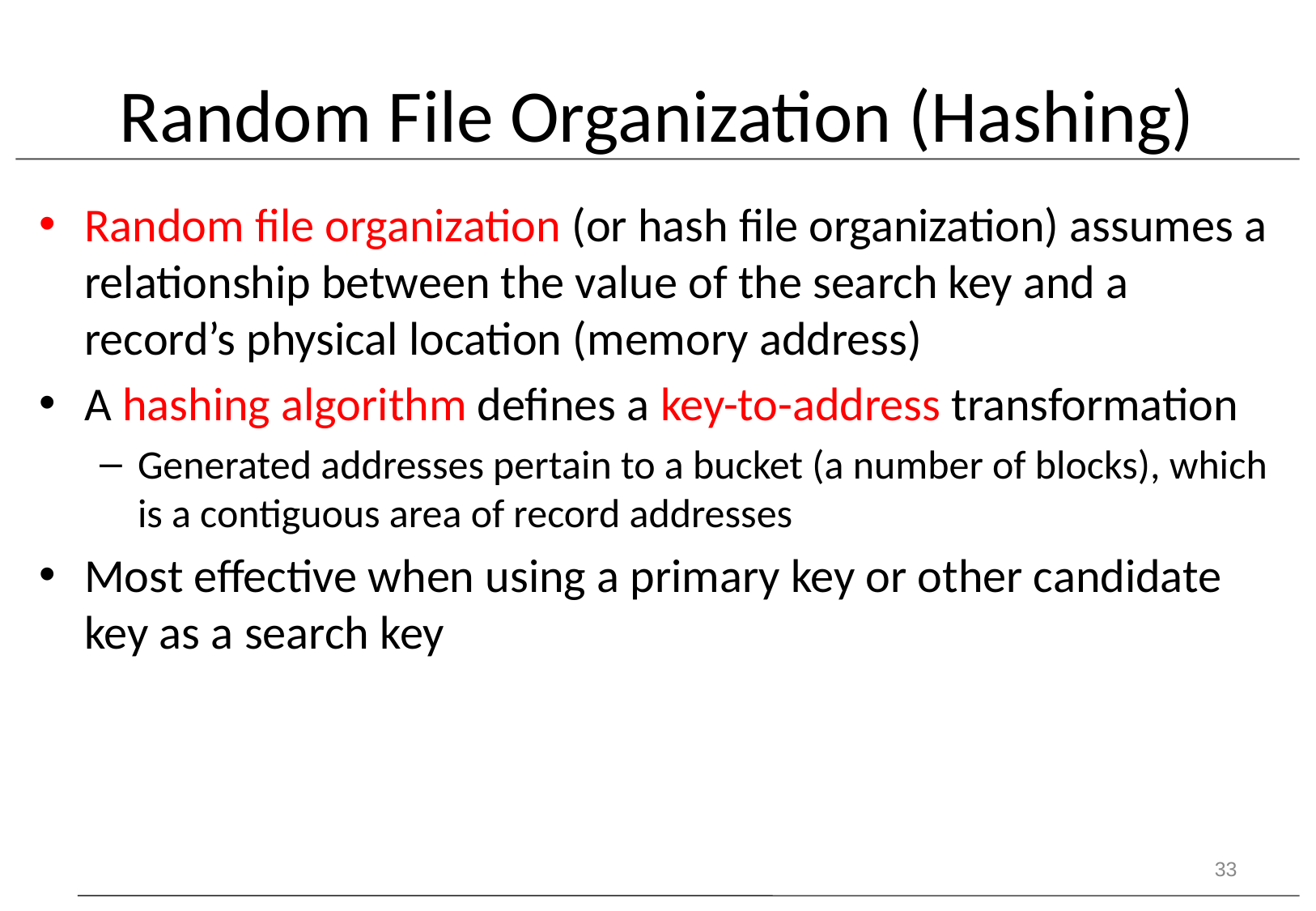

# Random File Organization (Hashing)
Random file organization (or hash file organization) assumes a relationship between the value of the search key and a record’s physical location (memory address)
A hashing algorithm defines a key-to-address transformation
Generated addresses pertain to a bucket (a number of blocks), which is a contiguous area of record addresses
Most effective when using a primary key or other candidate key as a search key
33